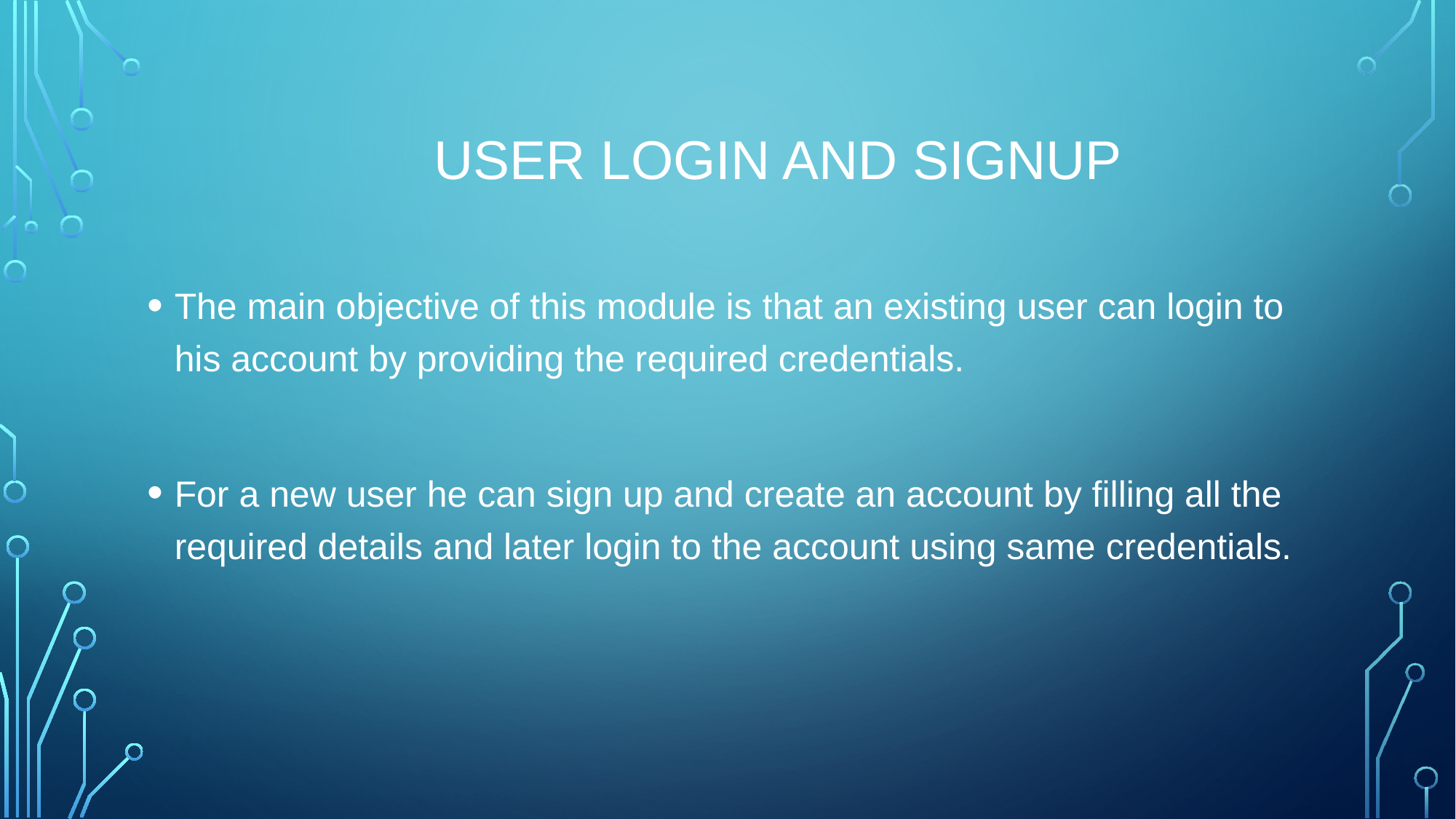

# User login and signup
The main objective of this module is that an existing user can login to his account by providing the required credentials.

For a new user he can sign up and create an account by filling all the required details and later login to the account using same credentials.